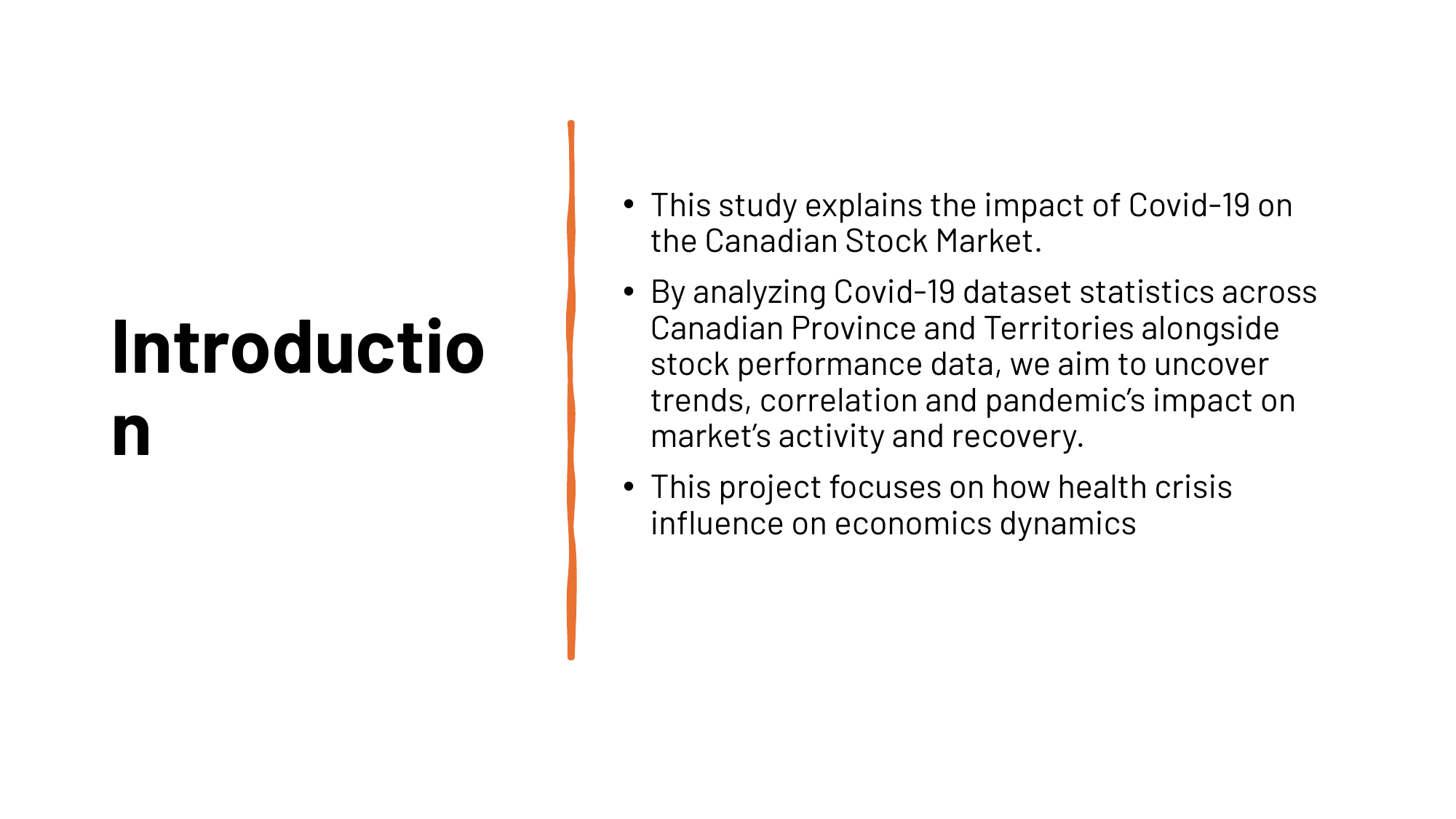

# Introduction
This study explains the impact of Covid-19 on the Canadian Stock Market.
By analyzing Covid-19 dataset statistics across Canadian Province and Territories alongside stock performance data, we aim to uncover trends, correlation and pandemic’s impact on market’s activity and recovery.
This project focuses on how health crisis influence on economics dynamics